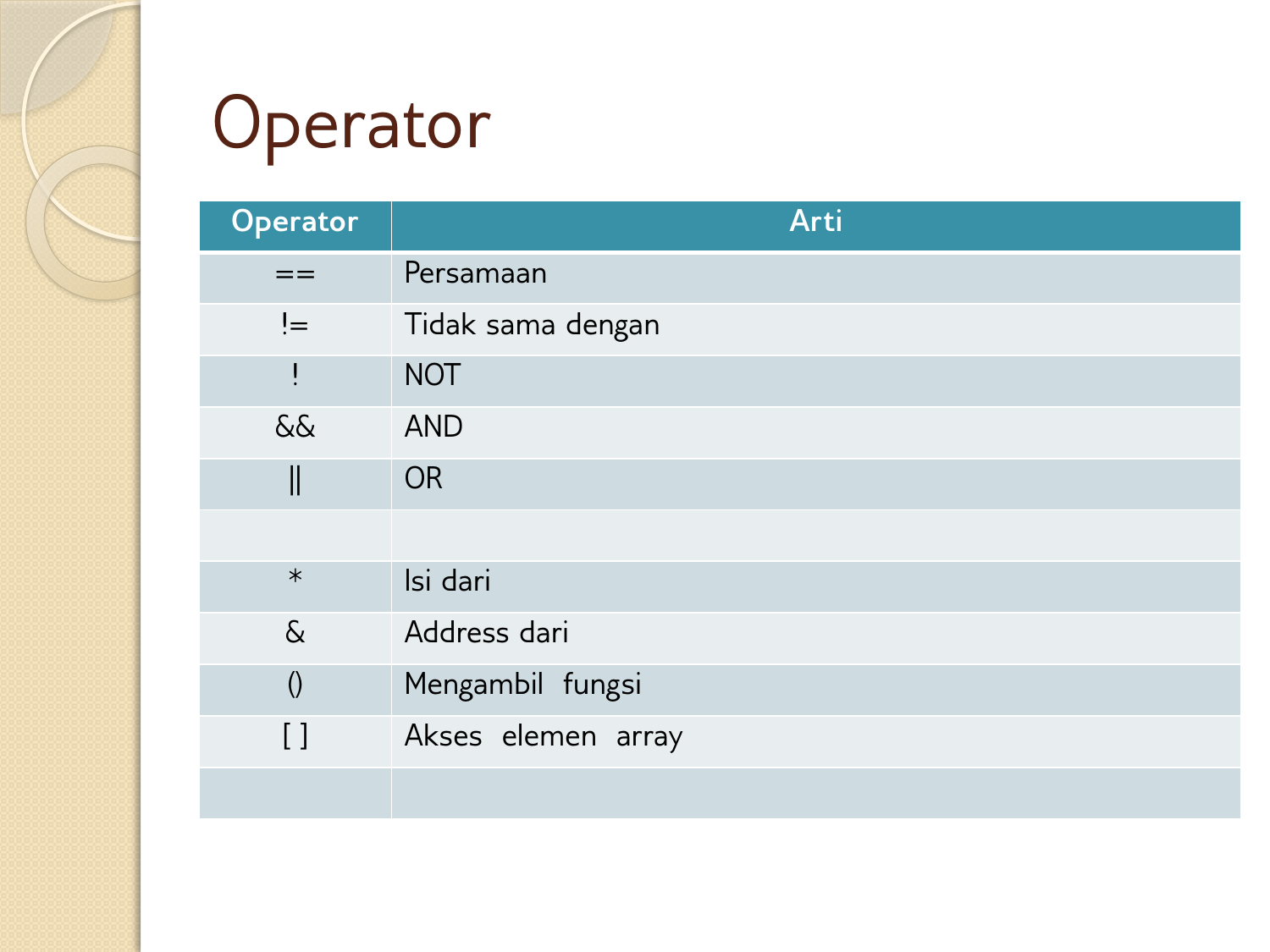

# Operator
| Operator | Arti |
| --- | --- |
| == | Persamaan |
| != | Tidak sama dengan |
| ! | NOT |
| && | AND |
| || | OR |
|  |  |
| \* | Isi dari |
| & | Address dari |
| () | Mengambil fungsi |
| [ ] | Akses elemen array |
|  |  |